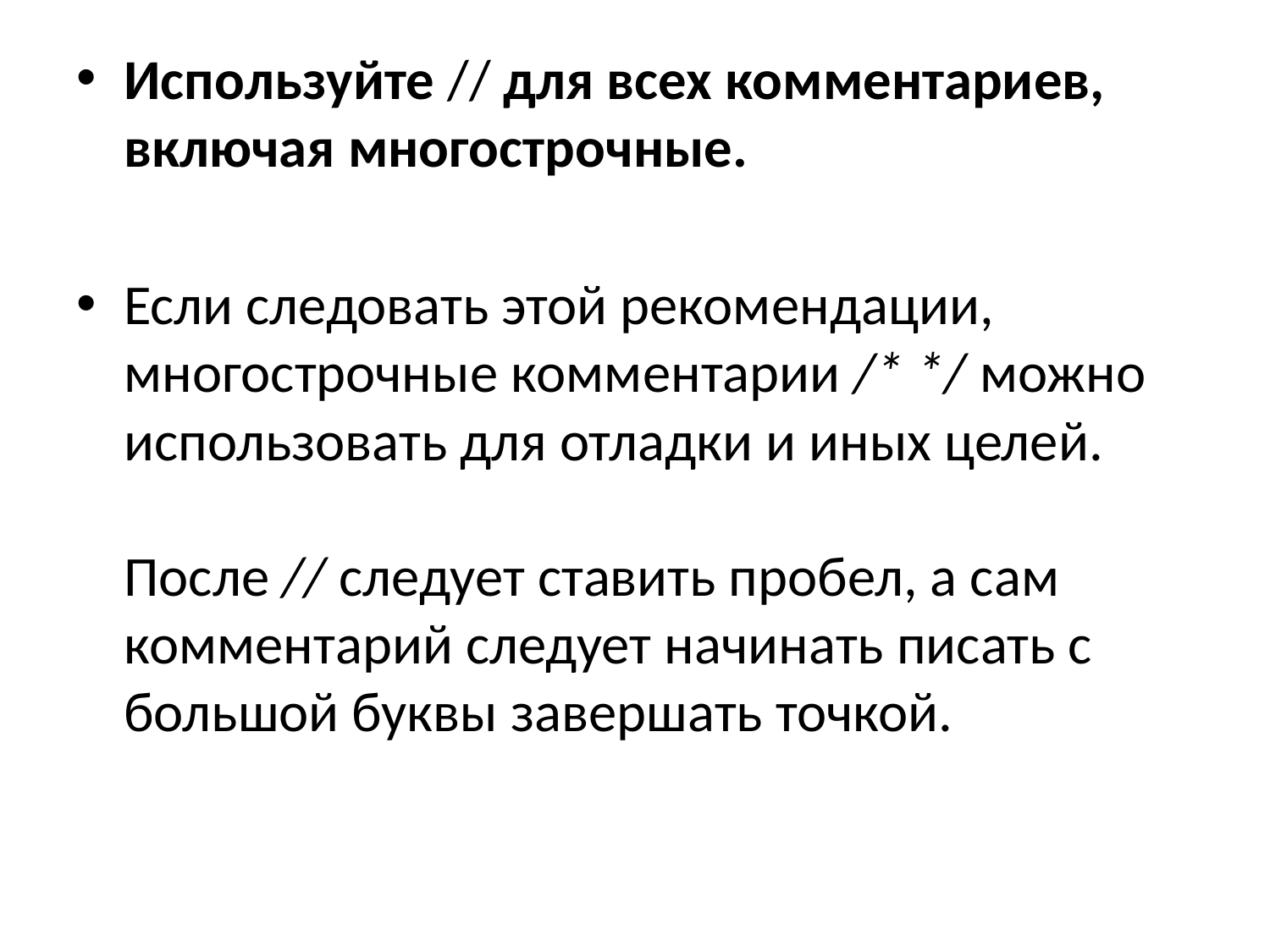

Используйте // для всех комментариев, включая многострочные.

Если следовать этой рекомендации, многострочные комментарии /* */ можно использовать для отладки и иных целей.
После // следует ставить пробел, а сам комментарий следует начинать писать с большой буквы завершать точкой.

#